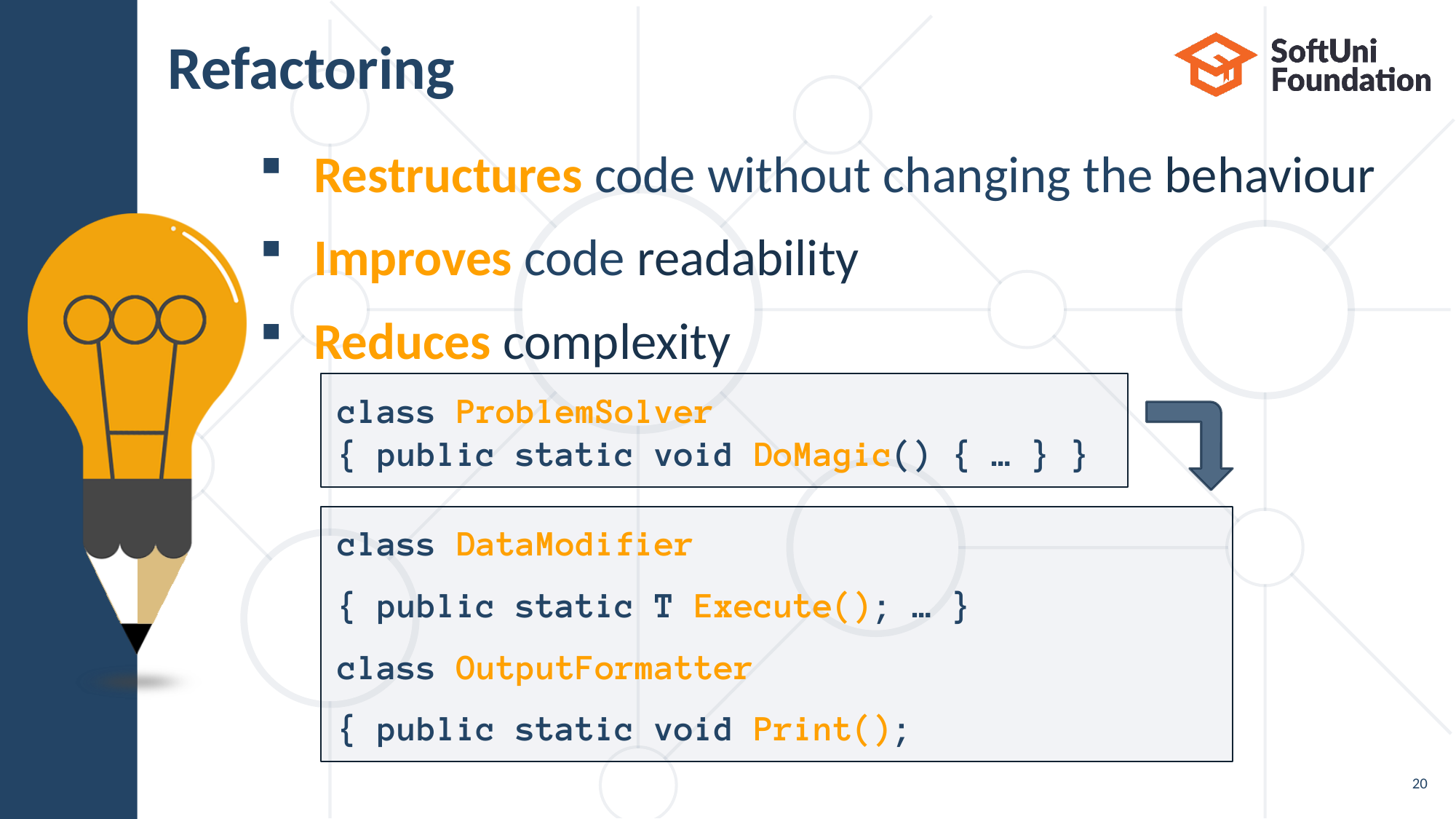

# Refactoring
Restructures code without changing the behaviour
Improves code readability
Reduces complexity

class ProblemSolver
{ public static void DoMagic() { … } }

class DataModifier
{ public static T Execute(); … }
class OutputFormatter
{ public static void Print();
20